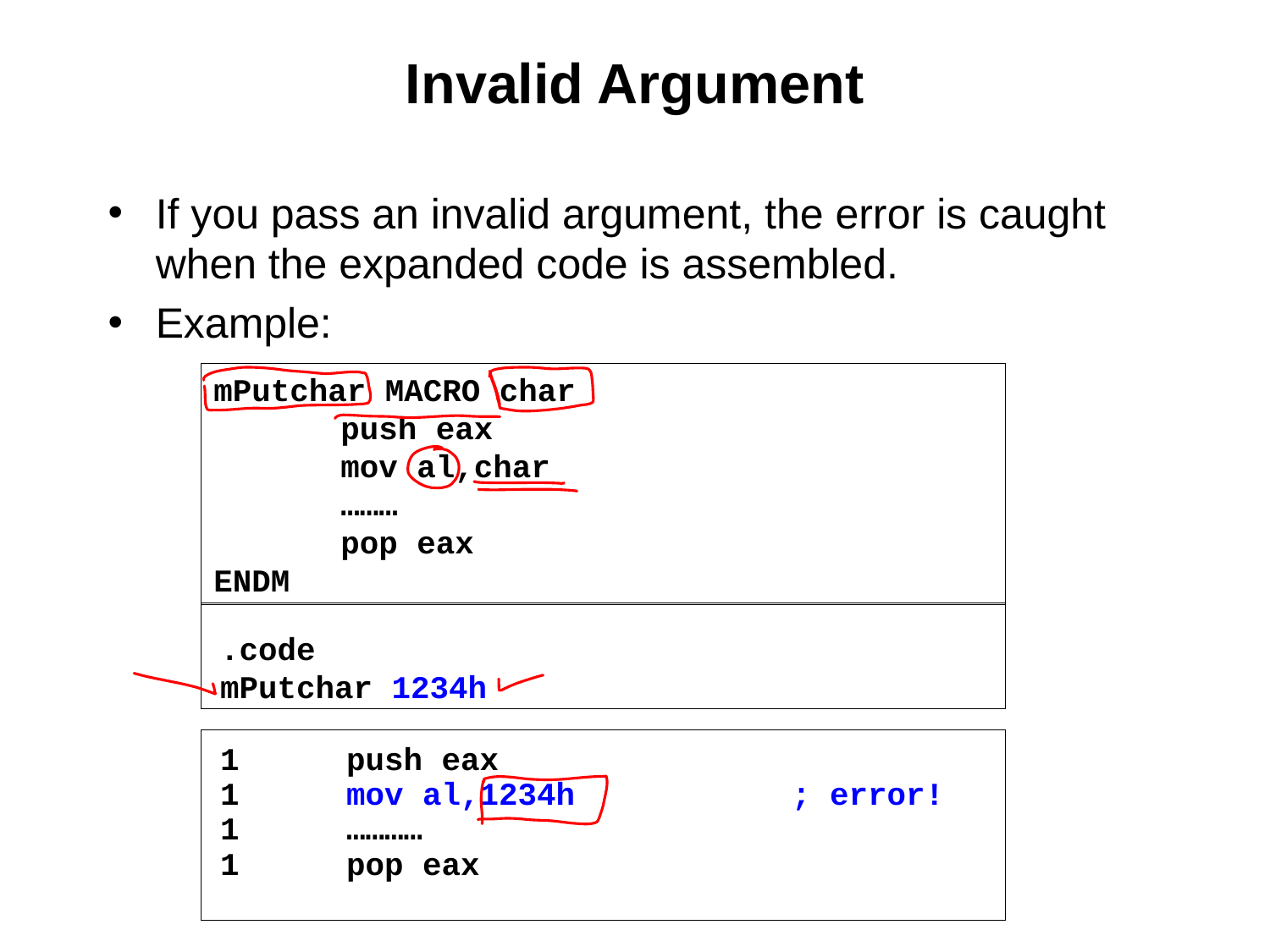

# Invalid Argument
If you pass an invalid argument, the error is caught when the expanded code is assembled.
Example:
mPutchar MACRO char
	push eax
	mov al,char
	………
	pop eax
ENDM
.code
mPutchar 1234h
1	push eax
1	mov al,1234h	; error!
1	…………
1	pop eax